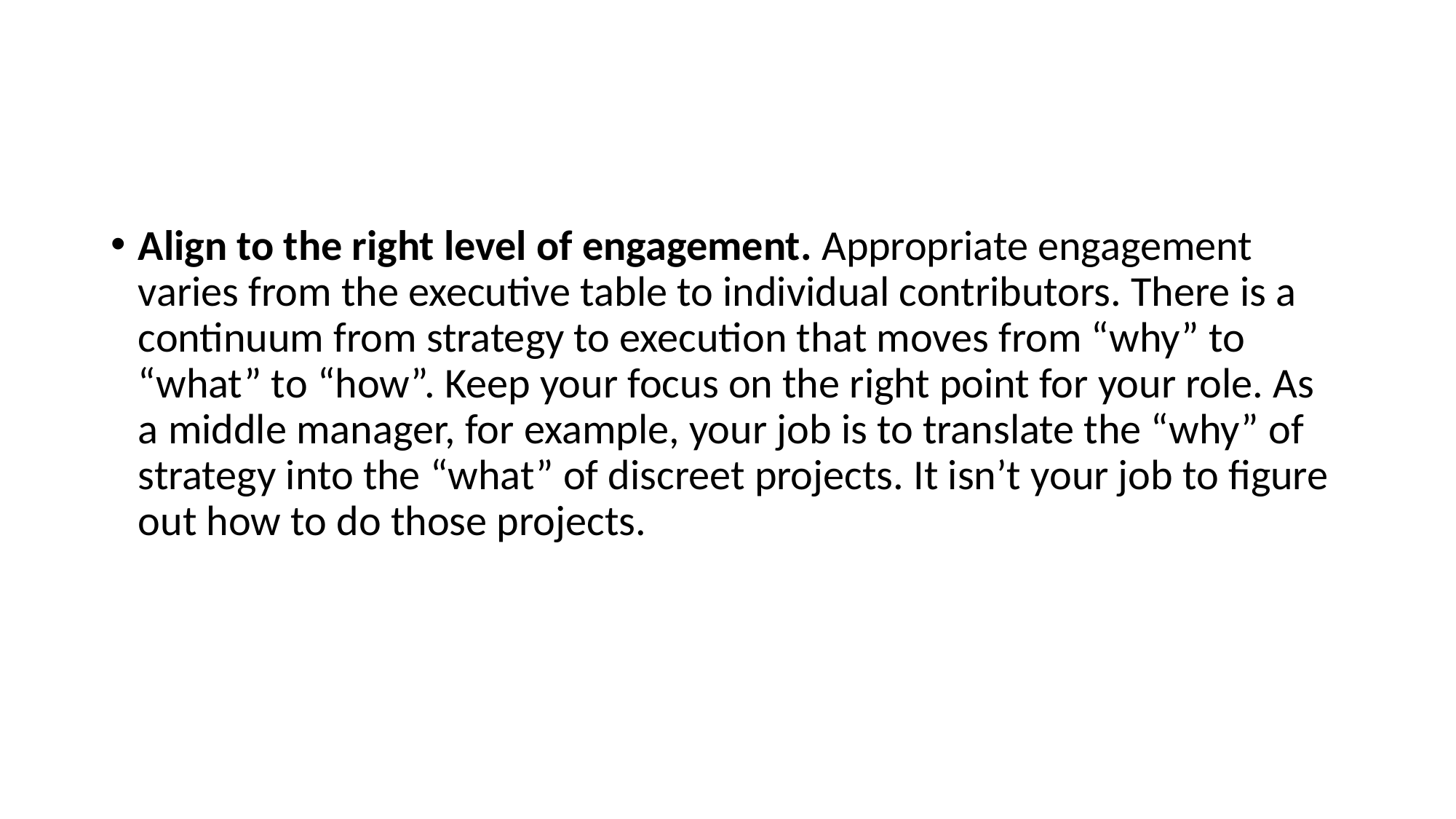

#
Align to the right level of engagement. Appropriate engagement varies from the executive table to individual contributors. There is a continuum from strategy to execution that moves from “why” to “what” to “how”. Keep your focus on the right point for your role. As a middle manager, for example, your job is to translate the “why” of strategy into the “what” of discreet projects. It isn’t your job to figure out how to do those projects.